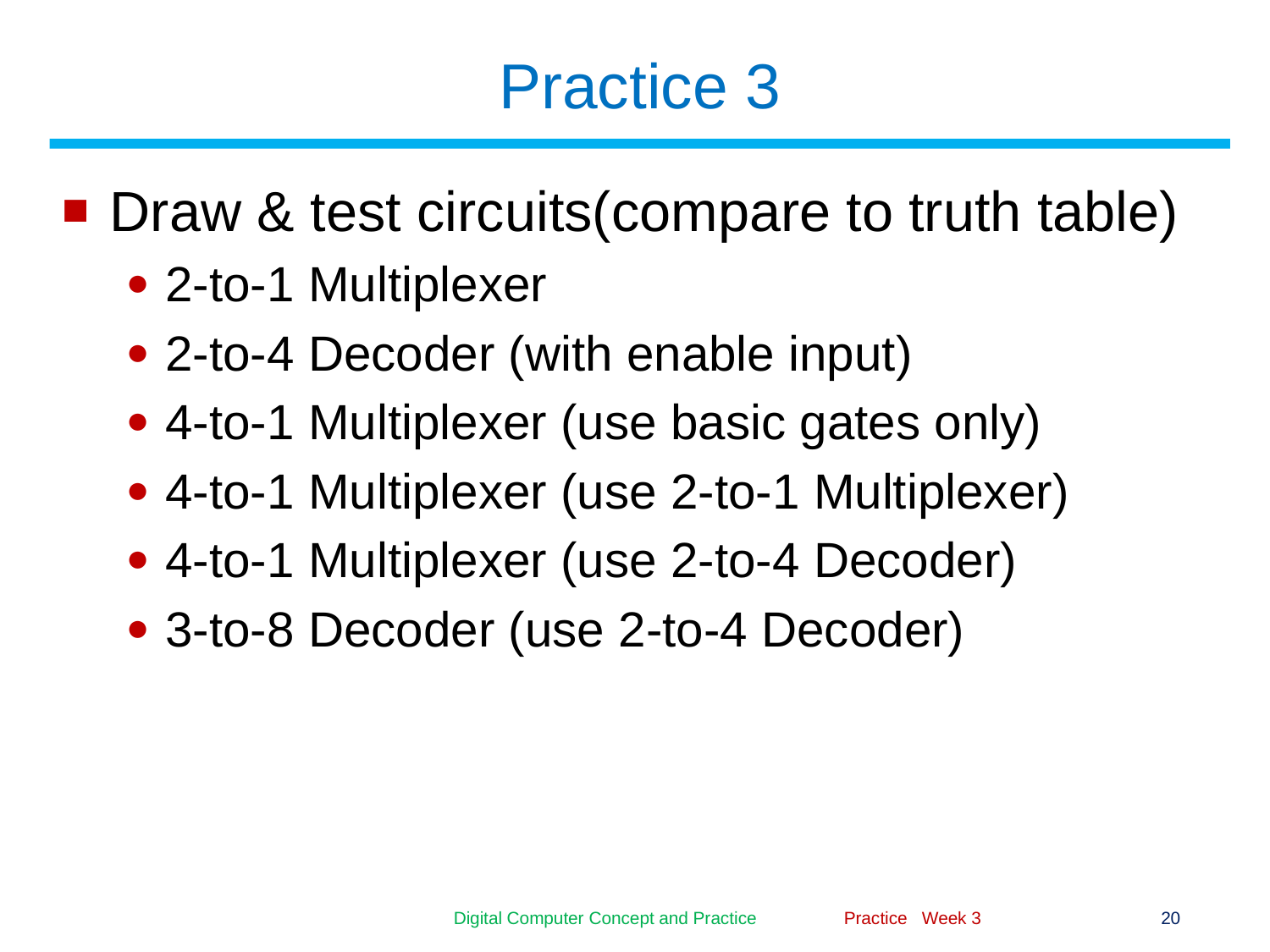

# Practice 3
Draw & test circuits(compare to truth table)
2-to-1 Multiplexer
2-to-4 Decoder (with enable input)
4-to-1 Multiplexer (use basic gates only)
4-to-1 Multiplexer (use 2-to-1 Multiplexer)
4-to-1 Multiplexer (use 2-to-4 Decoder)
3-to-8 Decoder (use 2-to-4 Decoder)